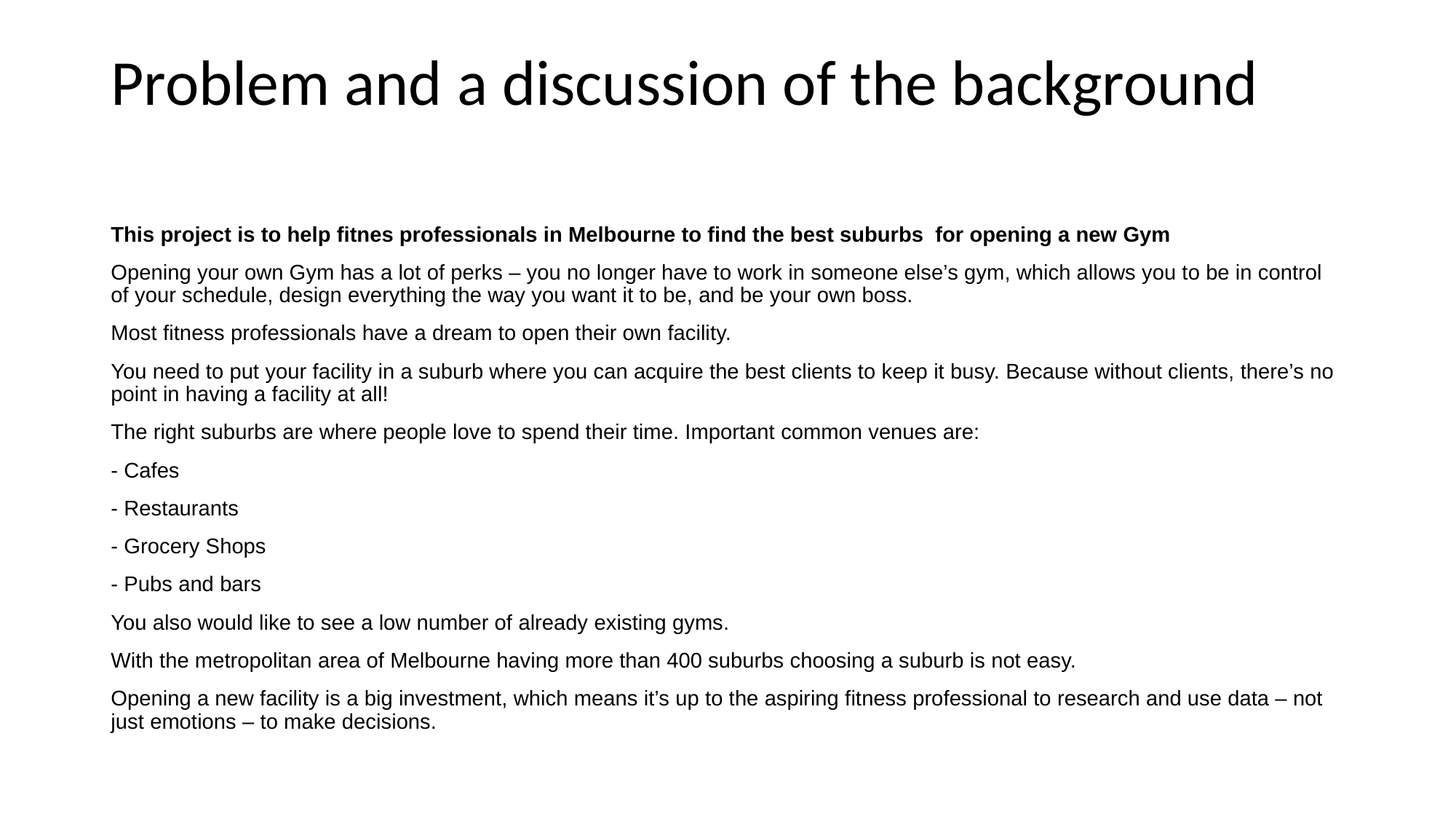

# Problem and a discussion of the background
This project is to help fitnes professionals in Melbourne to find the best suburbs  for opening a new Gym
Opening your own Gym has a lot of perks – you no longer have to work in someone else’s gym, which allows you to be in control of your schedule, design everything the way you want it to be, and be your own boss.
Most fitness professionals have a dream to open their own facility.
You need to put your facility in a suburb where you can acquire the best clients to keep it busy. Because without clients, there’s no point in having a facility at all!
The right suburbs are where people love to spend their time. Important common venues are:
- Cafes
- Restaurants
- Grocery Shops
- Pubs and bars
You also would like to see a low number of already existing gyms.
With the metropolitan area of Melbourne having more than 400 suburbs choosing a suburb is not easy.
Opening a new facility is a big investment, which means it’s up to the aspiring fitness professional to research and use data – not just emotions – to make decisions.